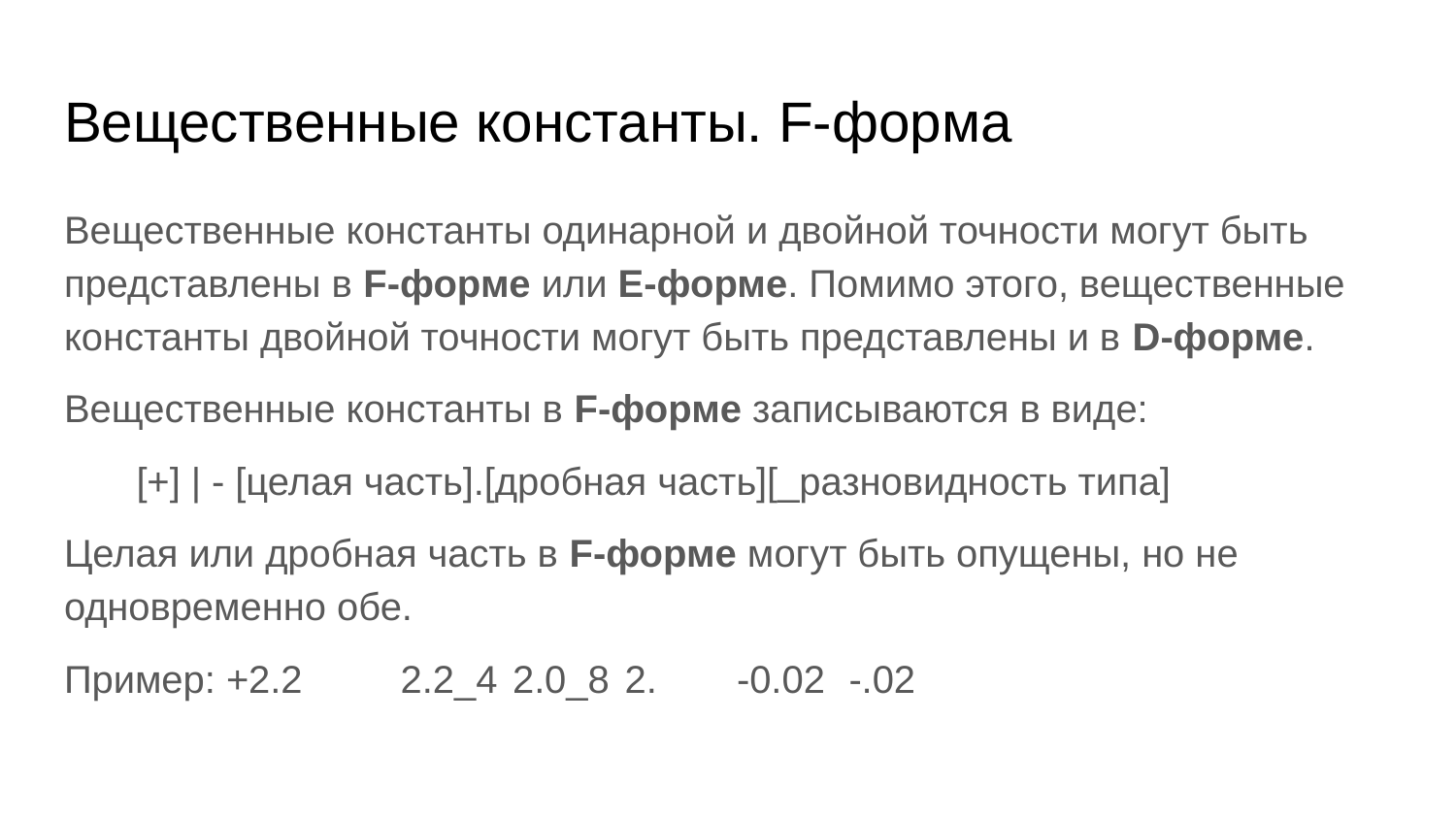

# Вещественные константы. F-форма
Вещественные константы одинарной и двойной точности могут быть представлены в F-форме или Е-форме. Помимо этого, вещественные константы двойной точности могут быть представлены и в D-форме.
Вещественные константы в F-форме записываются в виде:
[+] | - [целая часть].[дробная часть][_разновидность типа]
Целая или дробная часть в F-форме могут быть опущены, но не одновременно обе.
Пример: +2.2 	2.2_4 	2.0_8 	2. 	-0.02 	-.02